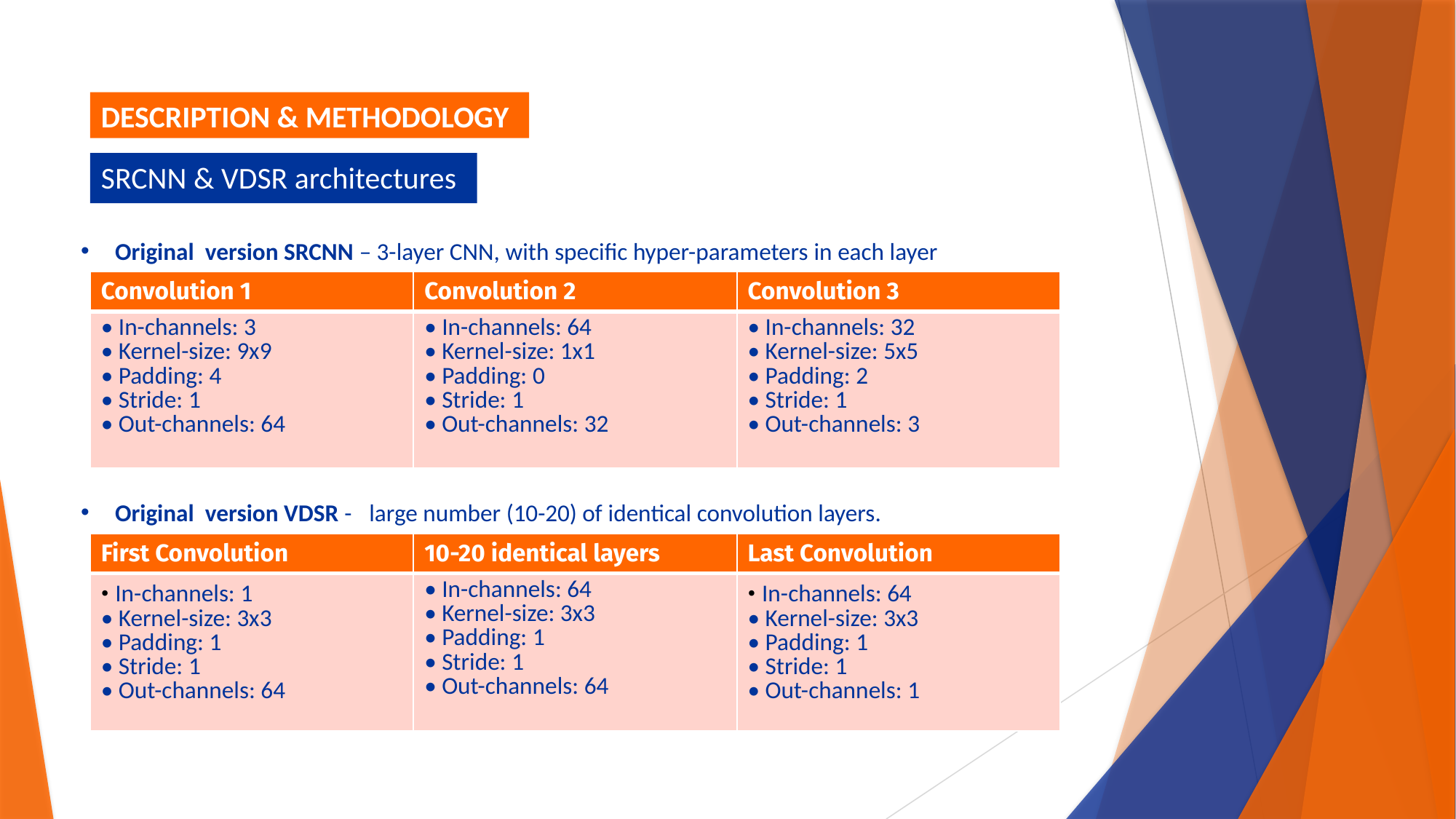

# DESCRIPTION & METHODOLOGY
SRCNN & VDSR architectures
Original  version SRCNN – 3-layer CNN, with specific hyper-parameters in each layer

Original  version VDSR -   large number (10-20) of identical convolution layers.

| Convolution 1 | Convolution 2 | Convolution 3 |
| --- | --- | --- |
| • In-channels: 3 • Kernel-size: 9x9 • Padding: 4 • Stride: 1 • Out-channels: 64 | • In-channels: 64 • Kernel-size: 1x1 • Padding: 0 • Stride: 1 • Out-channels: 32 | • In-channels: 32 • Kernel-size: 5x5 • Padding: 2 • Stride: 1 • Out-channels: 3 |
| First Convolution | 10-20 identical layers | Last Convolution |
| --- | --- | --- |
| • In-channels: 1 • Kernel-size: 3x3 • Padding: 1 • Stride: 1 • Out-channels: 64 | • In-channels: 64 • Kernel-size: 3x3 • Padding: 1 • Stride: 1 • Out-channels: 64 | • In-channels: 64 • Kernel-size: 3x3 • Padding: 1 • Stride: 1 • Out-channels: 1 |